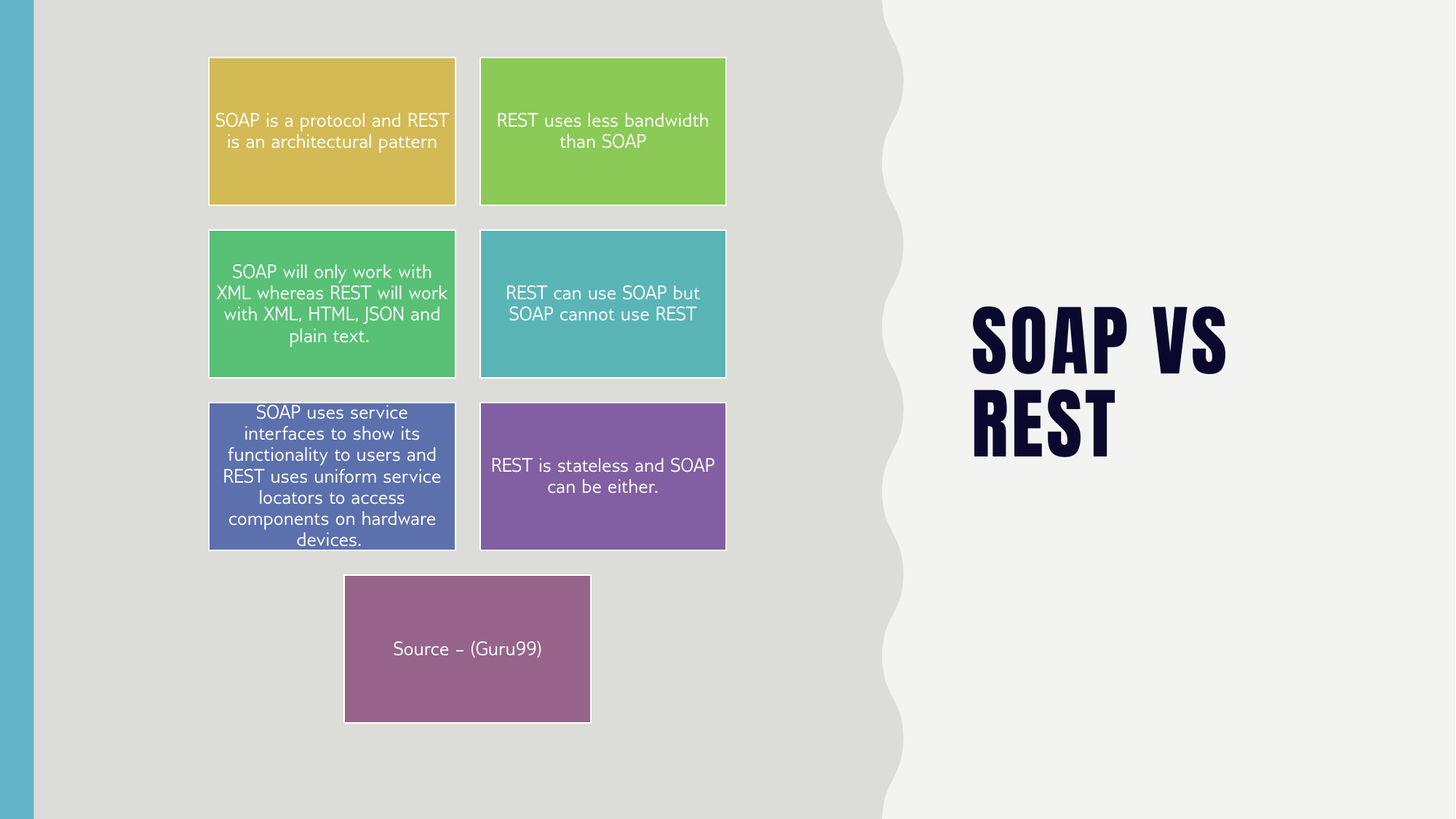

SOAP is a protocol and REST is an architectural pattern
REST uses less bandwidth than SOAP
SOAP will only work with XML whereas REST will work with XML, HTML, JSON and plain text.
REST can use SOAP but SOAP cannot use REST
SOAP uses service interfaces to show its functionality to users and REST uses uniform service locators to access components on hardware devices.
REST is stateless and SOAP can be either.
Source – (Guru99)
# SOAP vs REST